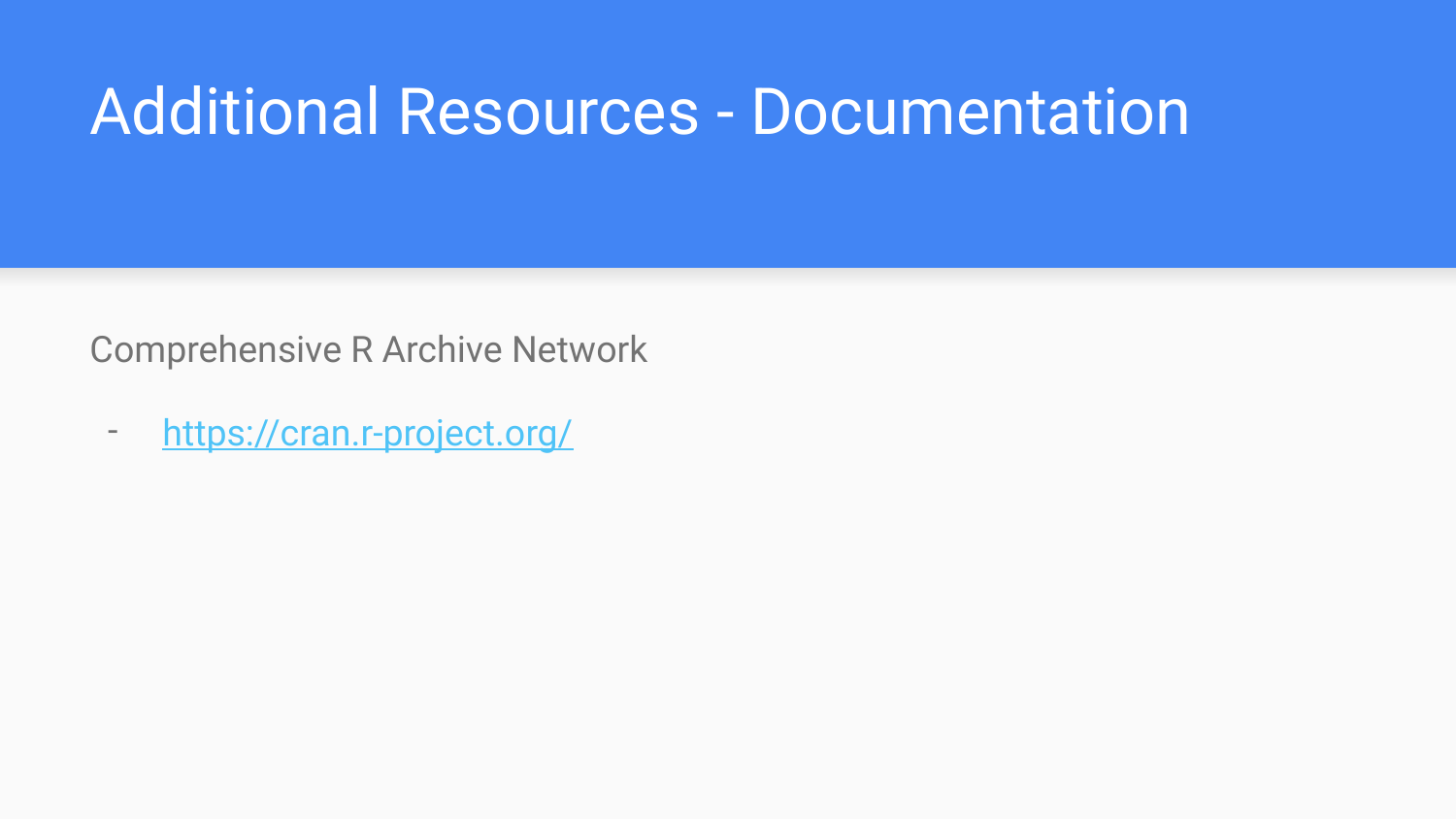

# Additional Resources - Documentation
Comprehensive R Archive Network
https://cran.r-project.org/